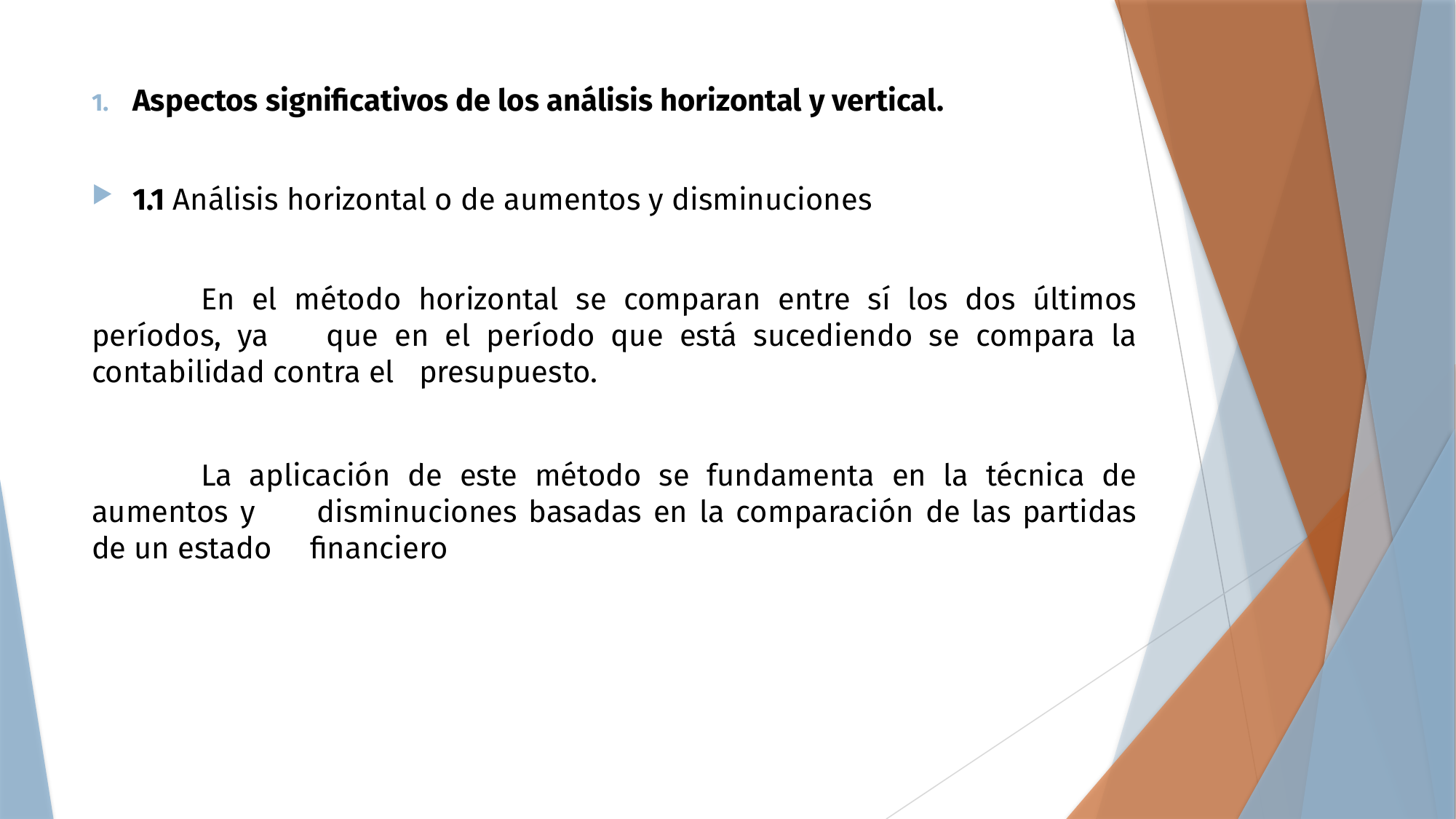

Aspectos significativos de los análisis horizontal y vertical.

1.1 Análisis horizontal o de aumentos y disminuciones

	En el método horizontal se comparan entre sí los dos últimos períodos, ya 	que en el período que está sucediendo se compara la contabilidad contra el 	presupuesto.

	La aplicación de este método se fundamenta en la técnica de aumentos y 	disminuciones basadas en la comparación de las partidas de un estado 	financiero